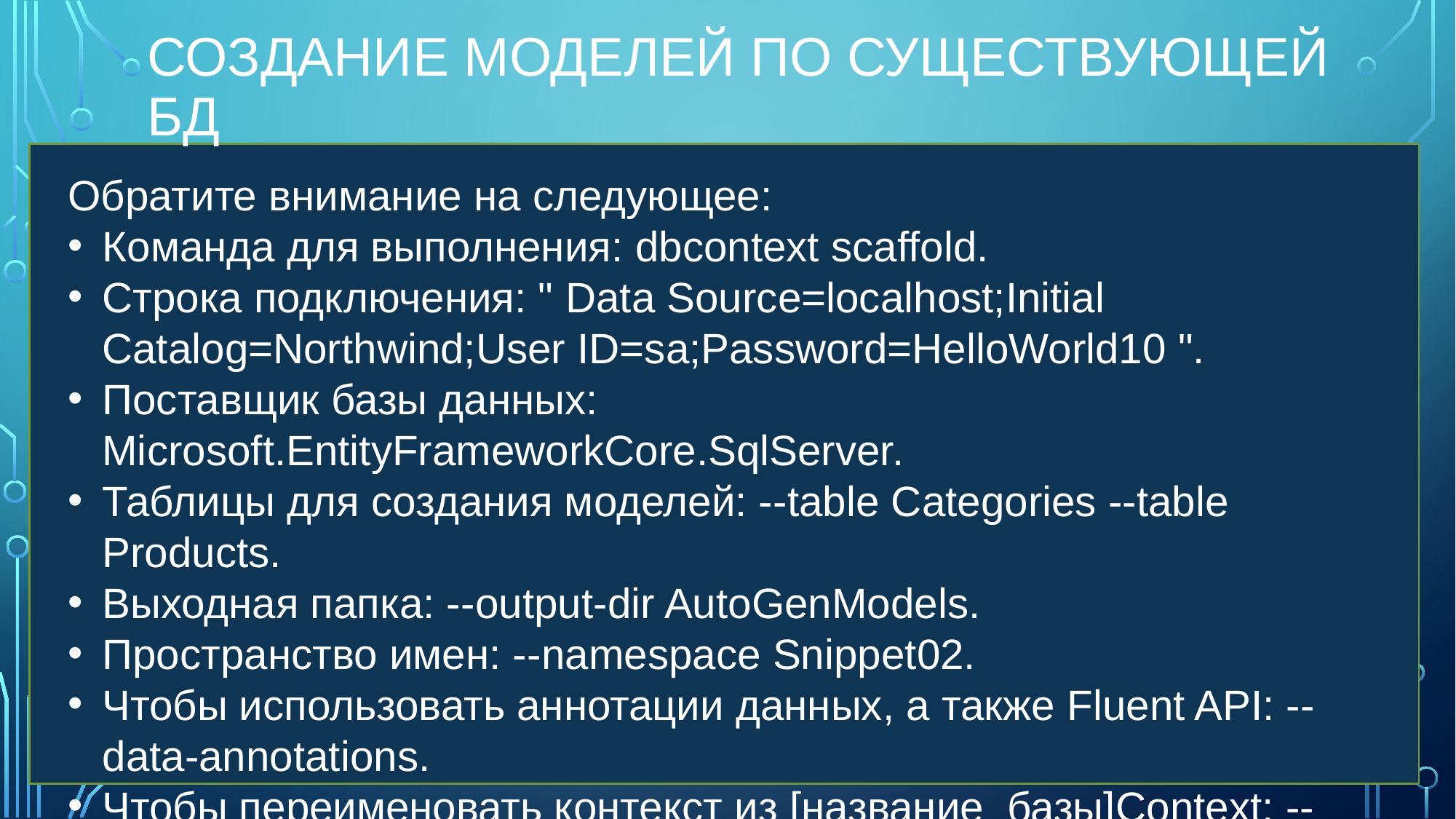

# Создание моделей по существующей БД

Обратите внимание на следующее:
Команда для выполнения: dbcontext scaffold.
Строка подключения: " Data Source=localhost;Initial Catalog=Northwind;User ID=sa;Password=HelloWorld10 ".
Поставщик базы данных: Microsoft.EntityFrameworkCore.SqlServer.
Таблицы для создания моделей: --table Categories --table Products.
Выходная папка: --output-dir AutoGenModels.
Пространство имен: --namespace Snippet02.
Чтобы использовать аннотации данных, а также Fluent API: --data-annotations.
Чтобы переименовать контекст из [название_базы]Context: --context Northwind.